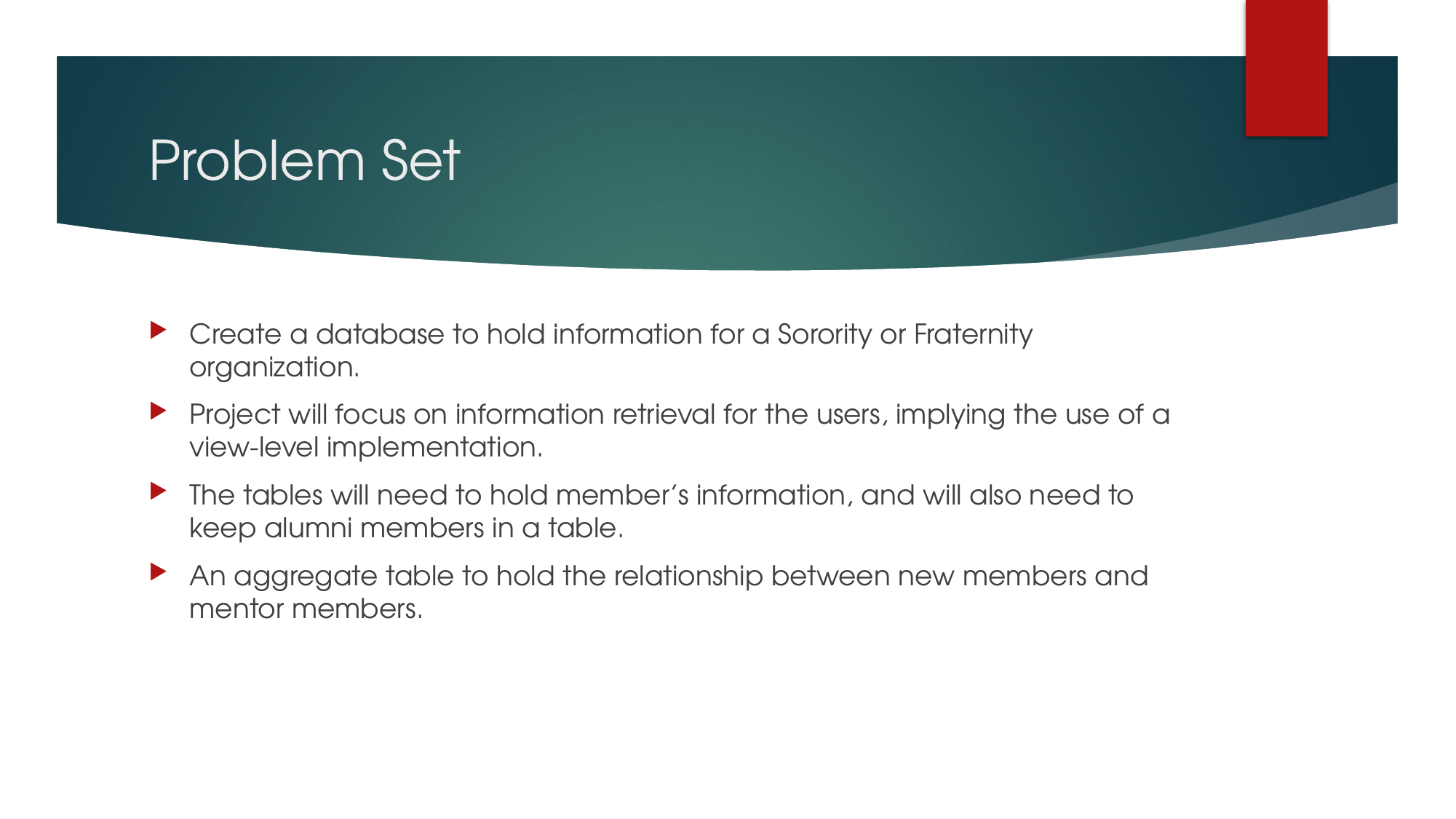

# Problem Set
Create a database to hold information for a Sorority or Fraternity organization.
Project will focus on information retrieval for the users, implying the use of a view-level implementation.
The tables will need to hold member’s information, and will also need to keep alumni members in a table.
An aggregate table to hold the relationship between new members and mentor members.